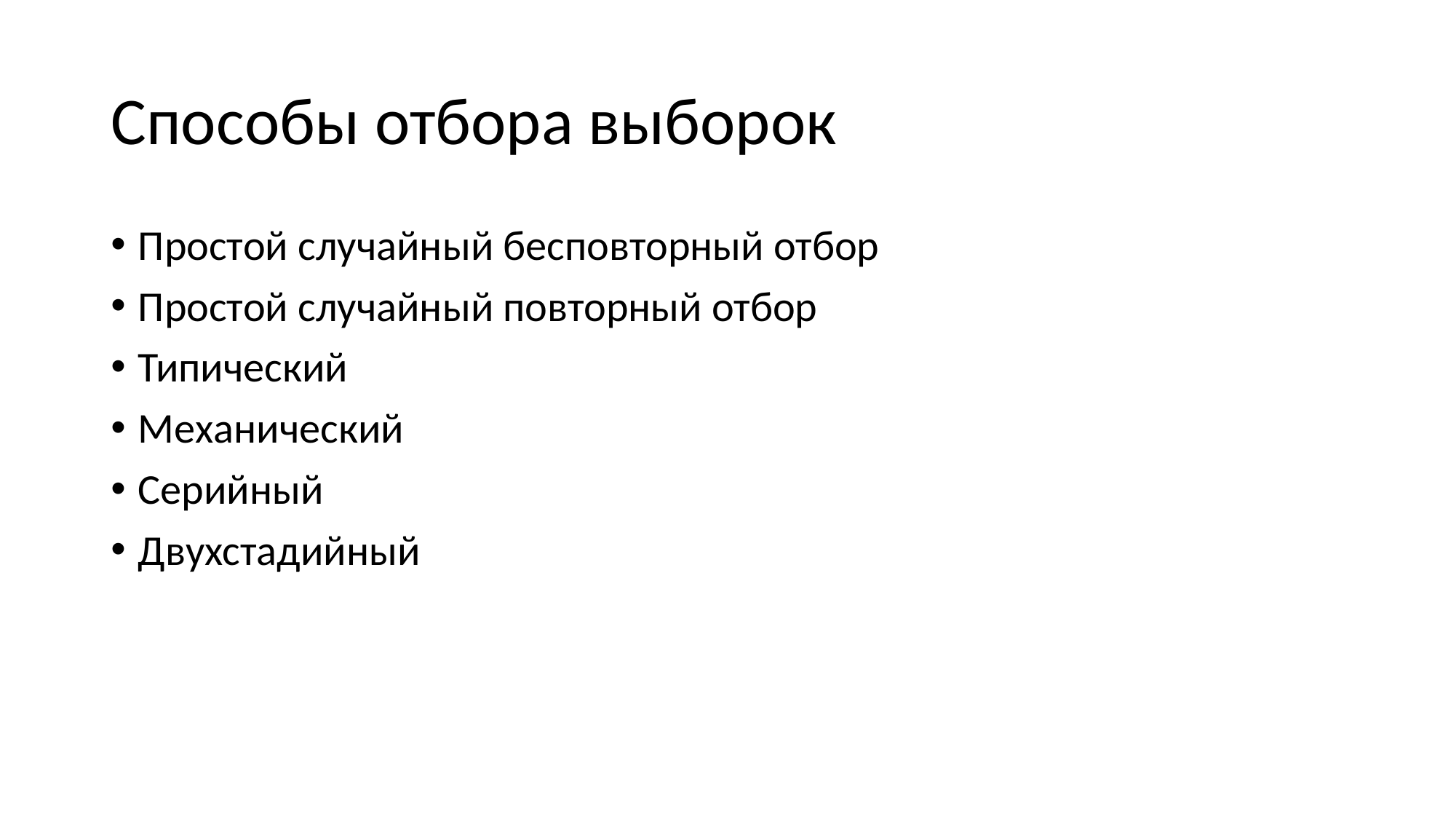

# Способы отбора выборок
Простой случайный бесповторный отбор
Простой случайный повторный отбор
Типический
Механический
Серийный
Двухстадийный